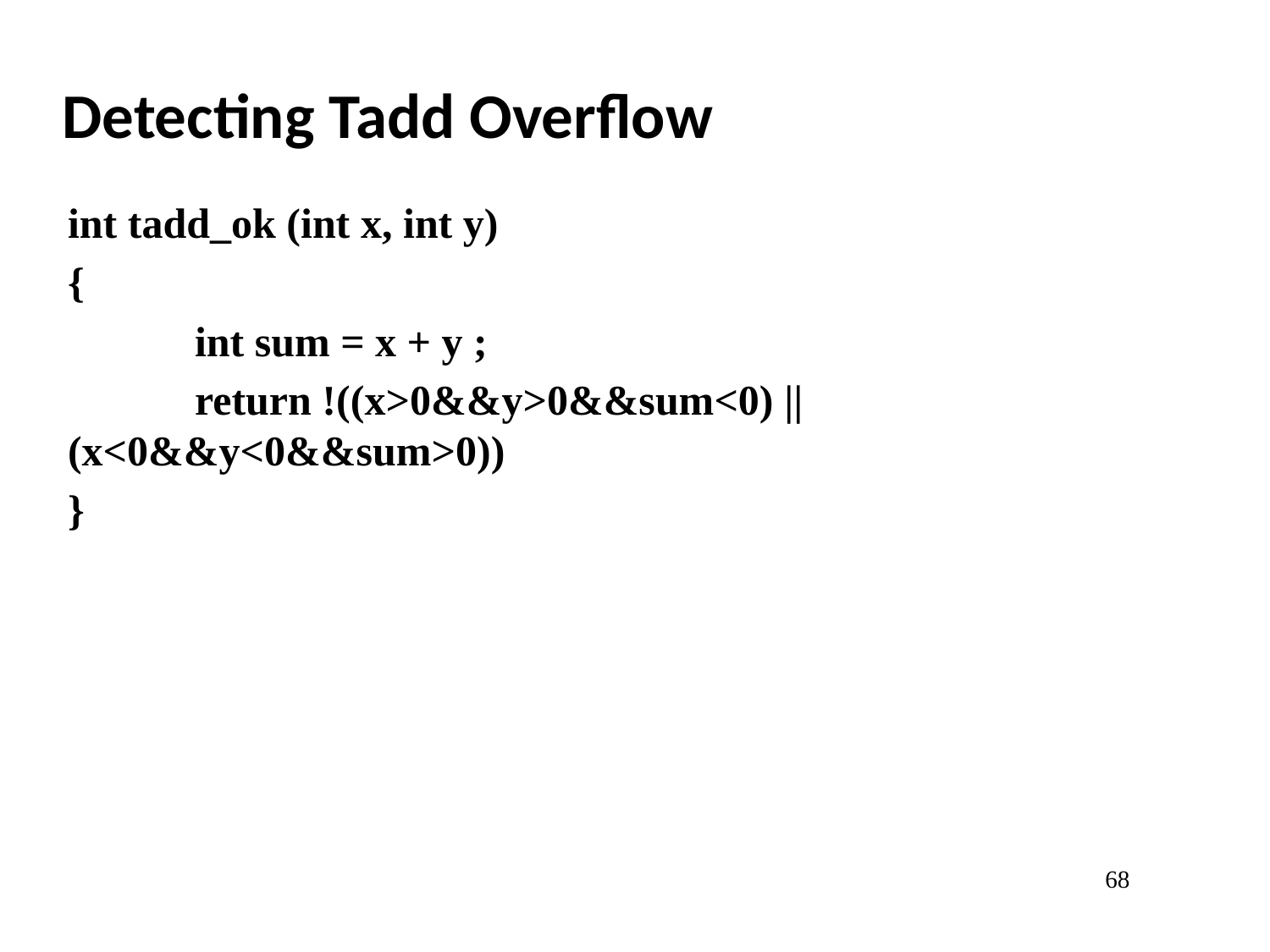

# Detecting Tadd Overflow
int tadd_ok (int x, int y)
{
	int sum = x + y ;
	return !((x>0&&y>0&&sum<0) || (x<0&&y<0&&sum>0))
}
68